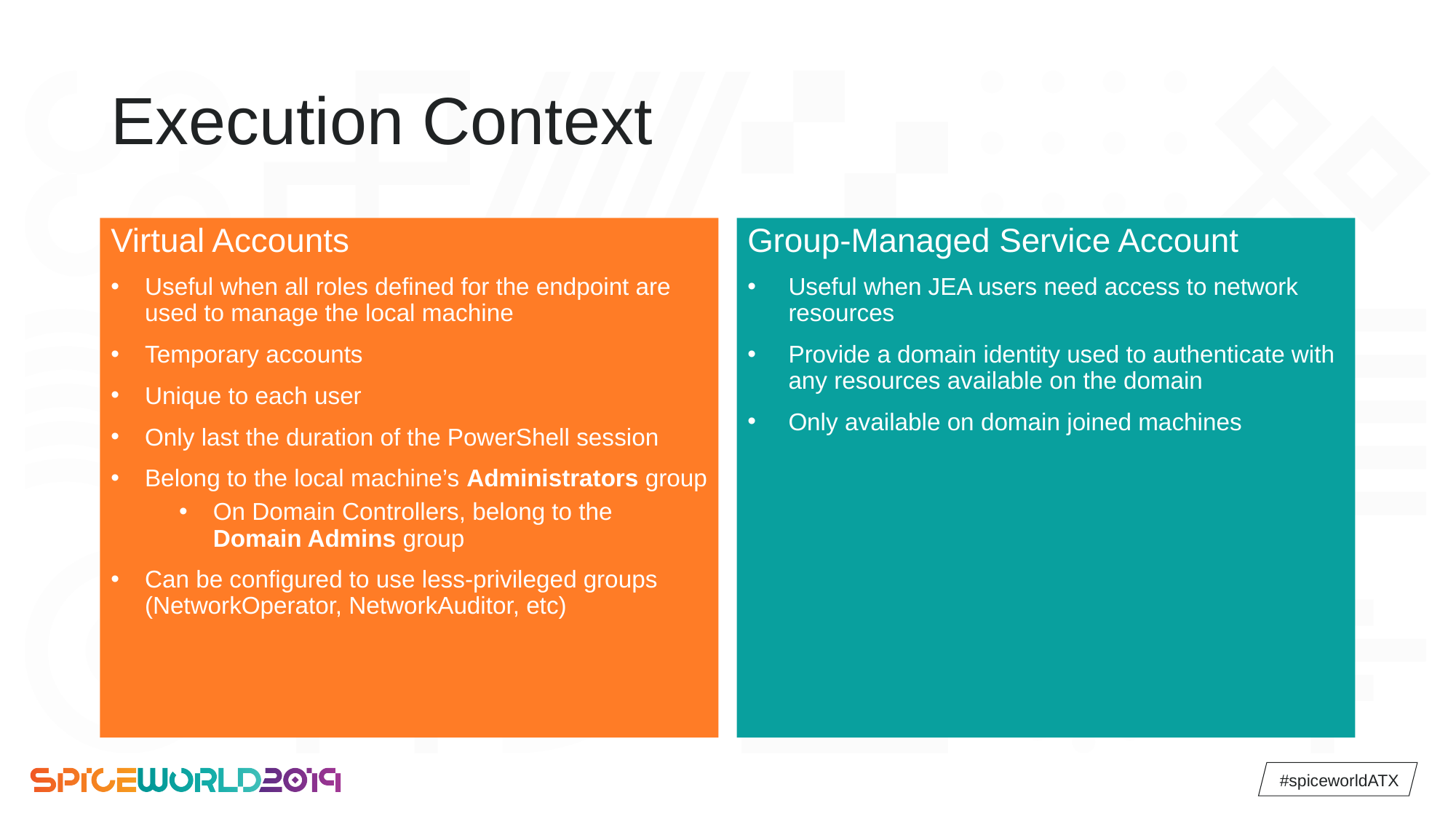

Execution Context
Virtual Accounts
Useful when all roles defined for the endpoint are used to manage the local machine
Temporary accounts
Unique to each user
Only last the duration of the PowerShell session
Belong to the local machine’s Administrators group
On Domain Controllers, belong to the Domain Admins group
Can be configured to use less-privileged groups (NetworkOperator, NetworkAuditor, etc)

Group-Managed Service Account
Useful when JEA users need access to network resources
Provide a domain identity used to authenticate with any resources available on the domain
Only available on domain joined machines